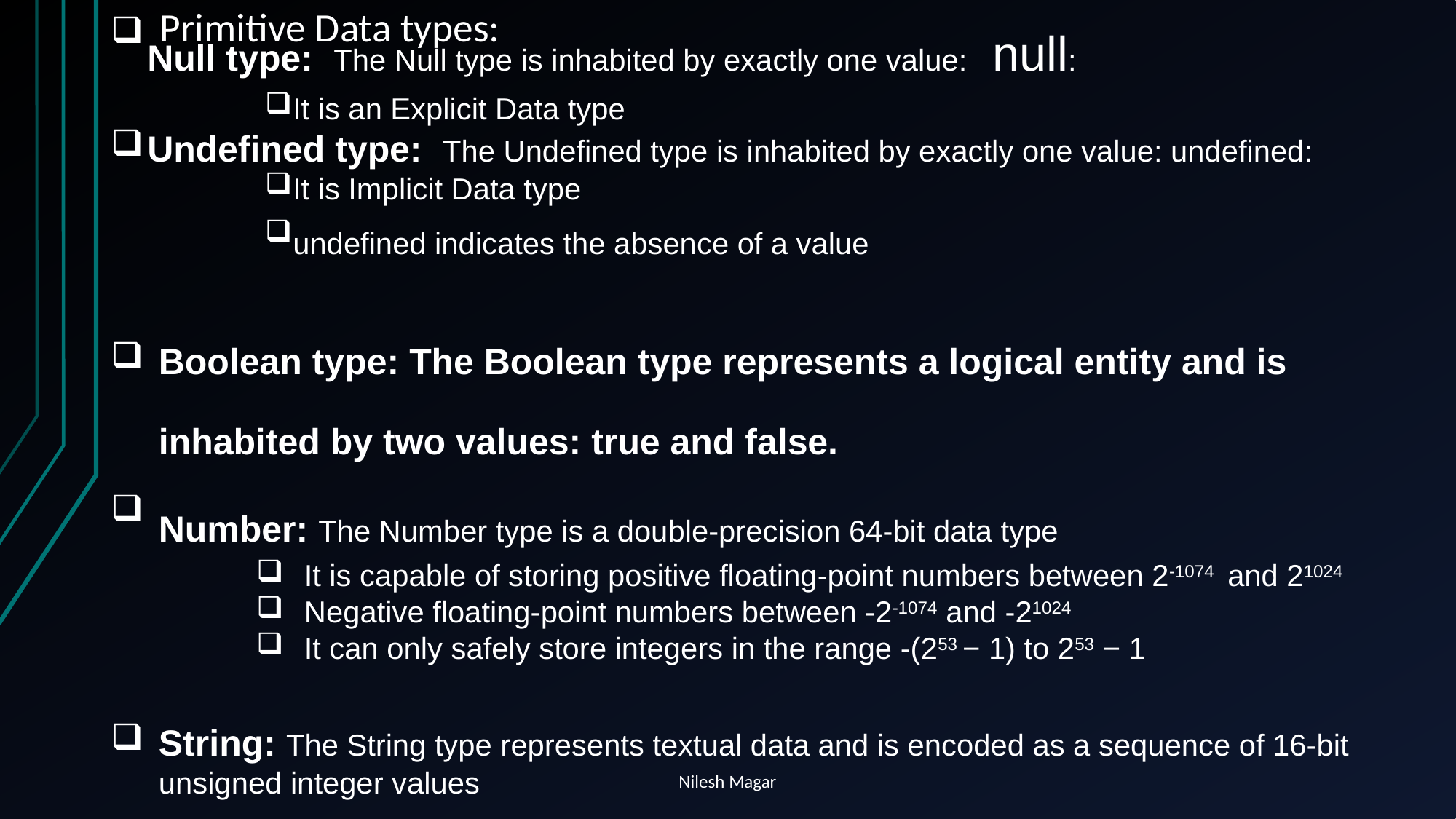

# Primitive Data types:
Null type:  The Null type is inhabited by exactly one value: null:
It is an Explicit Data type
Undefined type:  The Undefined type is inhabited by exactly one value: undefined:
It is Implicit Data type
undefined indicates the absence of a value

Boolean type: The Boolean type represents a logical entity and is inhabited by two values: true and false.
Number: The Number type is a double-precision 64-bit data type
It is capable of storing positive floating-point numbers between 2-1074  and 21024
Negative floating-point numbers between -2-1074 and -21024
It can only safely store integers in the range -(253 − 1) to 253 − 1

String: The String type represents textual data and is encoded as a sequence of 16-bit unsigned integer values

Nilesh Magar